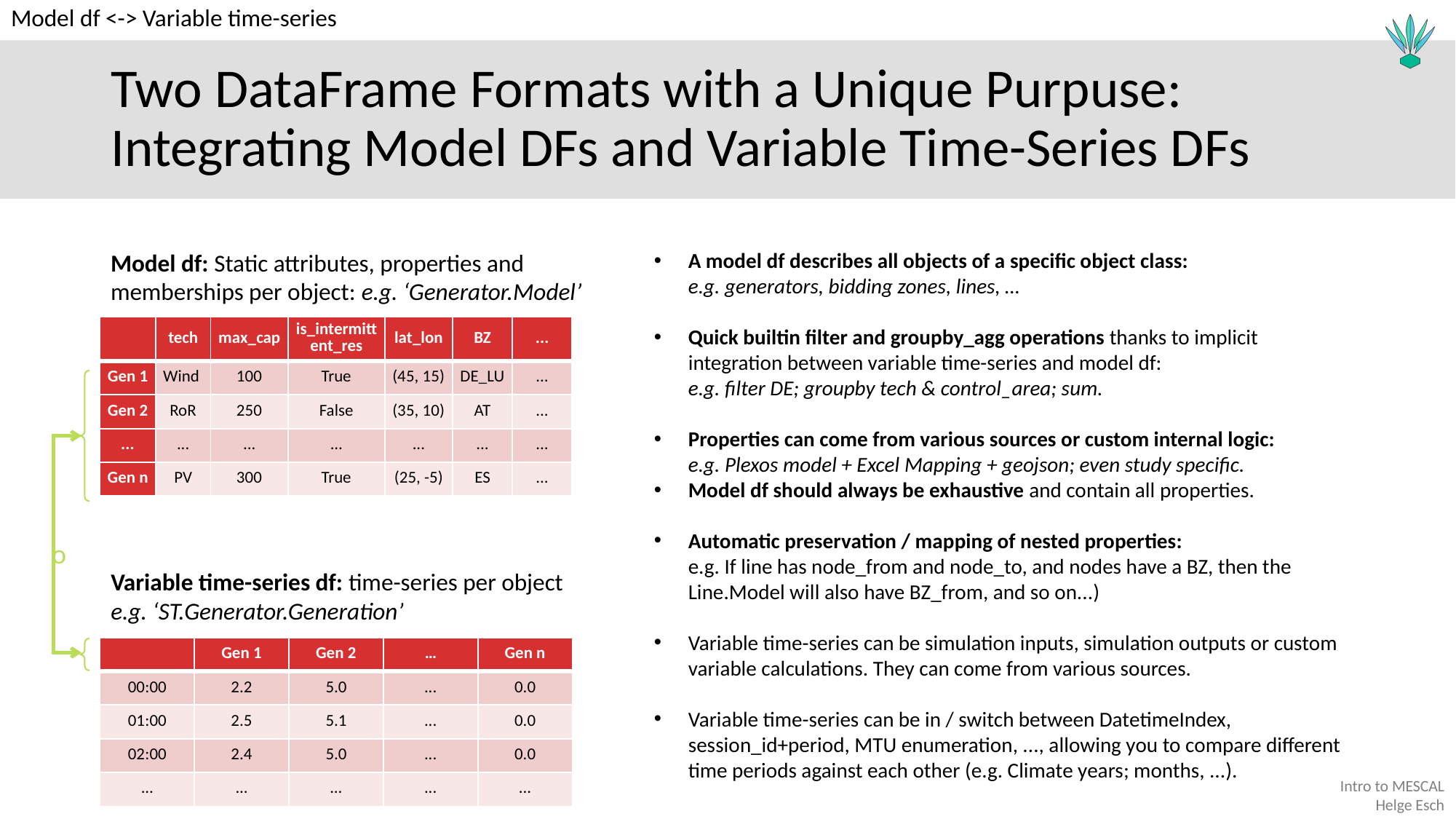

Model df <-> Variable time-series

# Two DataFrame Formats with a Unique Purpuse: Integrating Model DFs and Variable Time-Series DFs
Model df: Static attributes, properties and memberships per object: e.g. ‘Generator.Model’
A model df describes all objects of a specific object class:
e.g. generators, bidding zones, lines, …

Quick builtin filter and groupby_agg operations thanks to implicit integration between variable time-series and model df:
e.g. filter DE; groupby tech & control_area; sum.

Properties can come from various sources or custom internal logic:
e.g. Plexos model + Excel Mapping + geojson; even study specific.
Model df should always be exhaustive and contain all properties.

Automatic preservation / mapping of nested properties:
e.g. If line has node_from and node_to, and nodes have a BZ, then the Line.Model will also have BZ_from, and so on...)

Variable time-series can be simulation inputs, simulation outputs or custom variable calculations. They can come from various sources.

Variable time-series can be in / switch between DatetimeIndex, session_id+period, MTU enumeration, ..., allowing you to compare different time periods against each other (e.g. Climate years; months, ...).
|  | tech | max\_cap | is\_intermittent\_res | lat\_lon | BZ | ... |
| --- | --- | --- | --- | --- | --- | --- |
| Gen 1 | Wind | 100 | True | (45, 15) | DE\_LU | ... |
| Gen 2 | RoR | 250 | False | (35, 10) | AT | ... |
| ... | ... | ... | ... | ... | ... | ... |
| Gen n | PV | 300 | True | (25, -5) | ES | ... |

o

Variable time-series df: time-series per object
e.g. ‘ST.Generator.Generation’
|  | Gen 1 | Gen 2 | … | Gen n |
| --- | --- | --- | --- | --- |
| 00:00 | 2.2 | 5.0 | ... | 0.0 |
| 01:00 | 2.5 | 5.1 | ... | 0.0 |
| 02:00 | 2.4 | 5.0 | ... | 0.0 |
| ... | ... | ... | ... | ... |